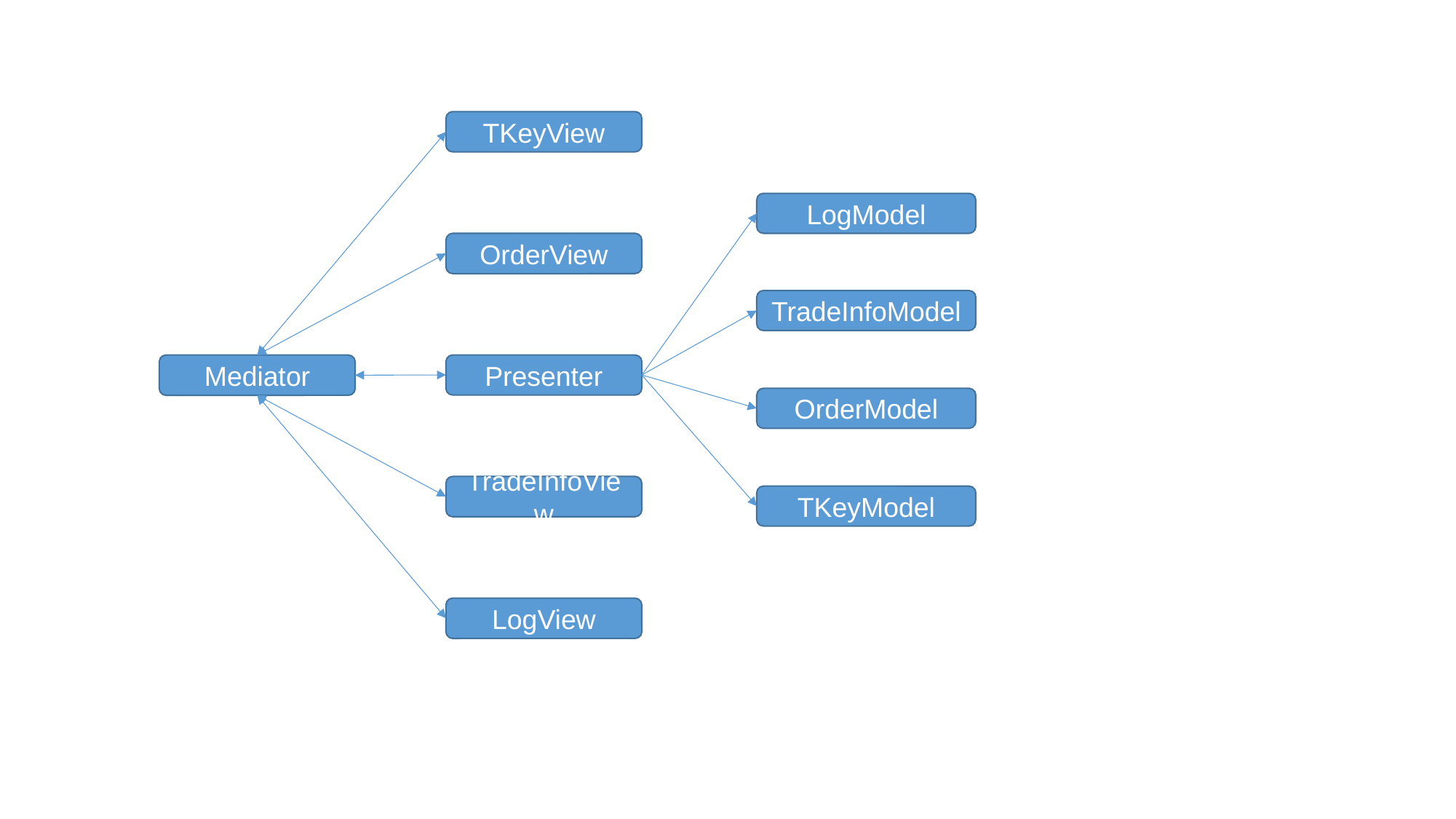

TKeyView
LogModel
OrderView
TradeInfoModel
Mediator
Presenter
OrderModel
TradeInfoView
TKeyModel
LogView